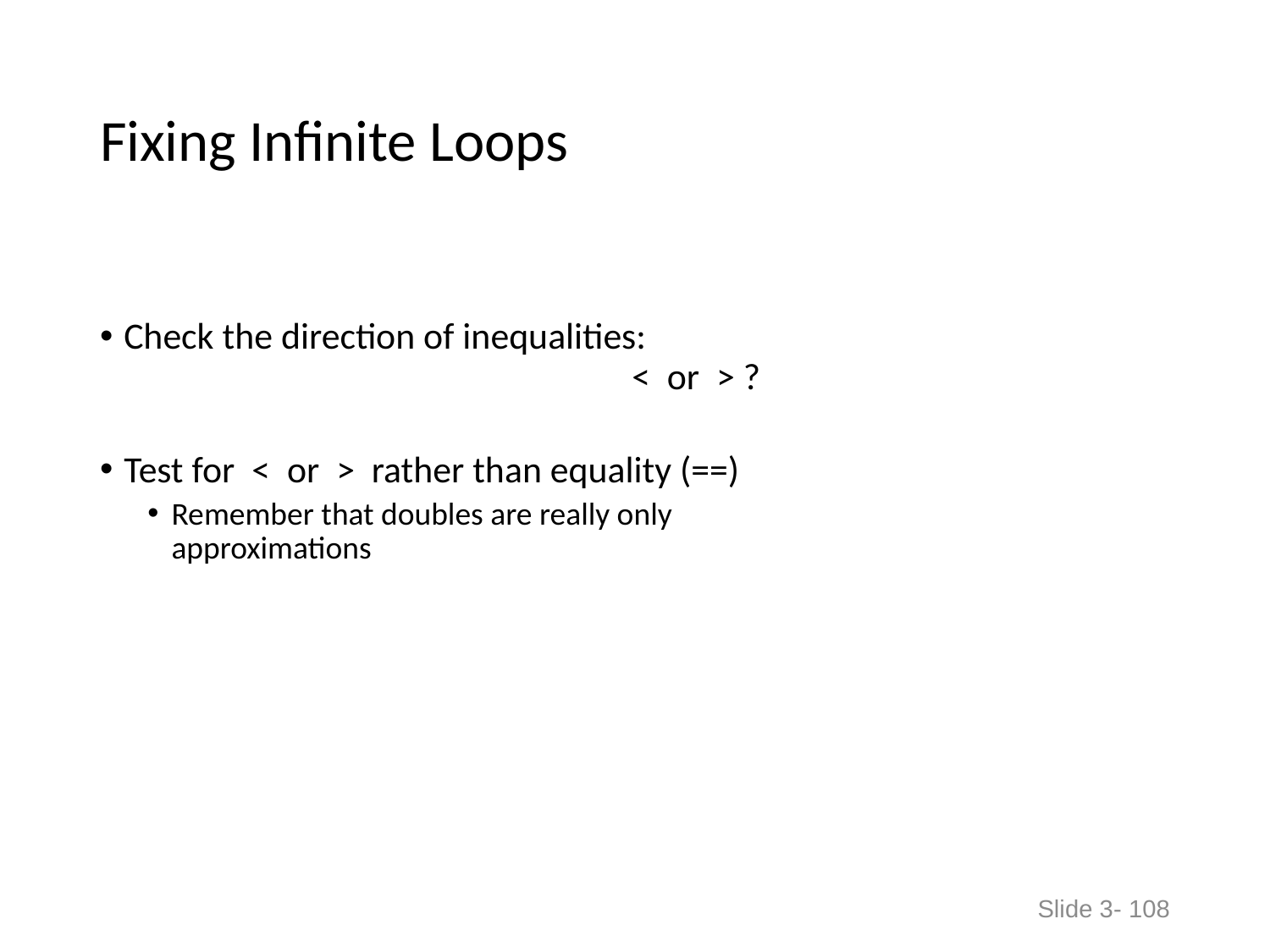

# Fixing Infinite Loops

Check the direction of inequalities:
 				<  or  > ?
Test for  <  or  >  rather than equality (==)
Remember that doubles are really only
approximations
Slide 3- 108